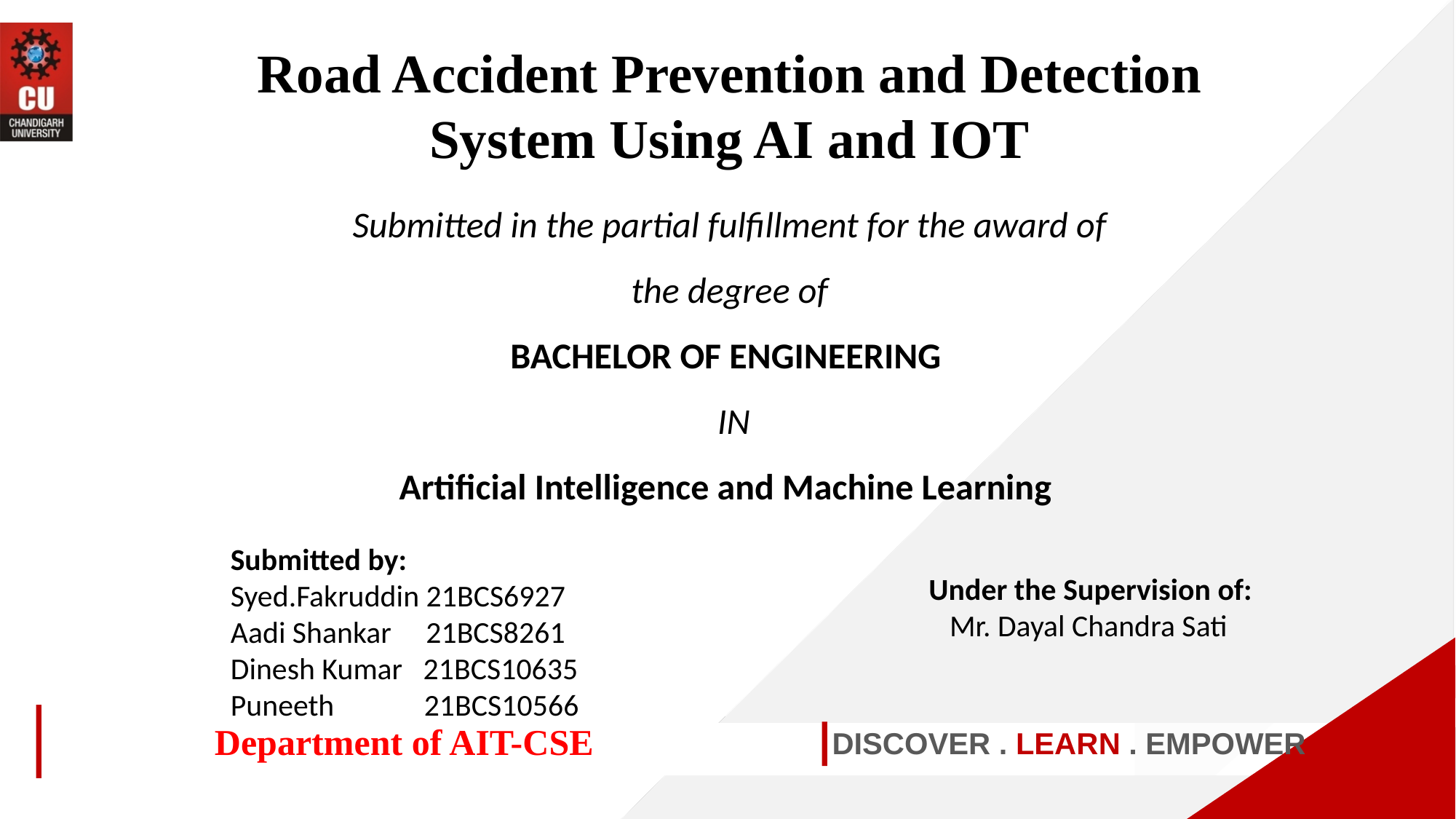

Road Accident Prevention and Detection System Using AI and IOT
Submitted in the partial fulfillment for the award of the degree of
BACHELOR OF ENGINEERING
 IN
Artificial Intelligence and Machine Learning
Submitted by:
Syed.Fakruddin 21BCS6927
Aadi Shankar     21BCS8261
Dinesh Kumar   21BCS10635
Puneeth             21BCS10566
Under the Supervision of:
   Mr. Dayal Chandra Sati

Department of AIT-CSE
DISCOVER . LEARN . EMPOWER

1